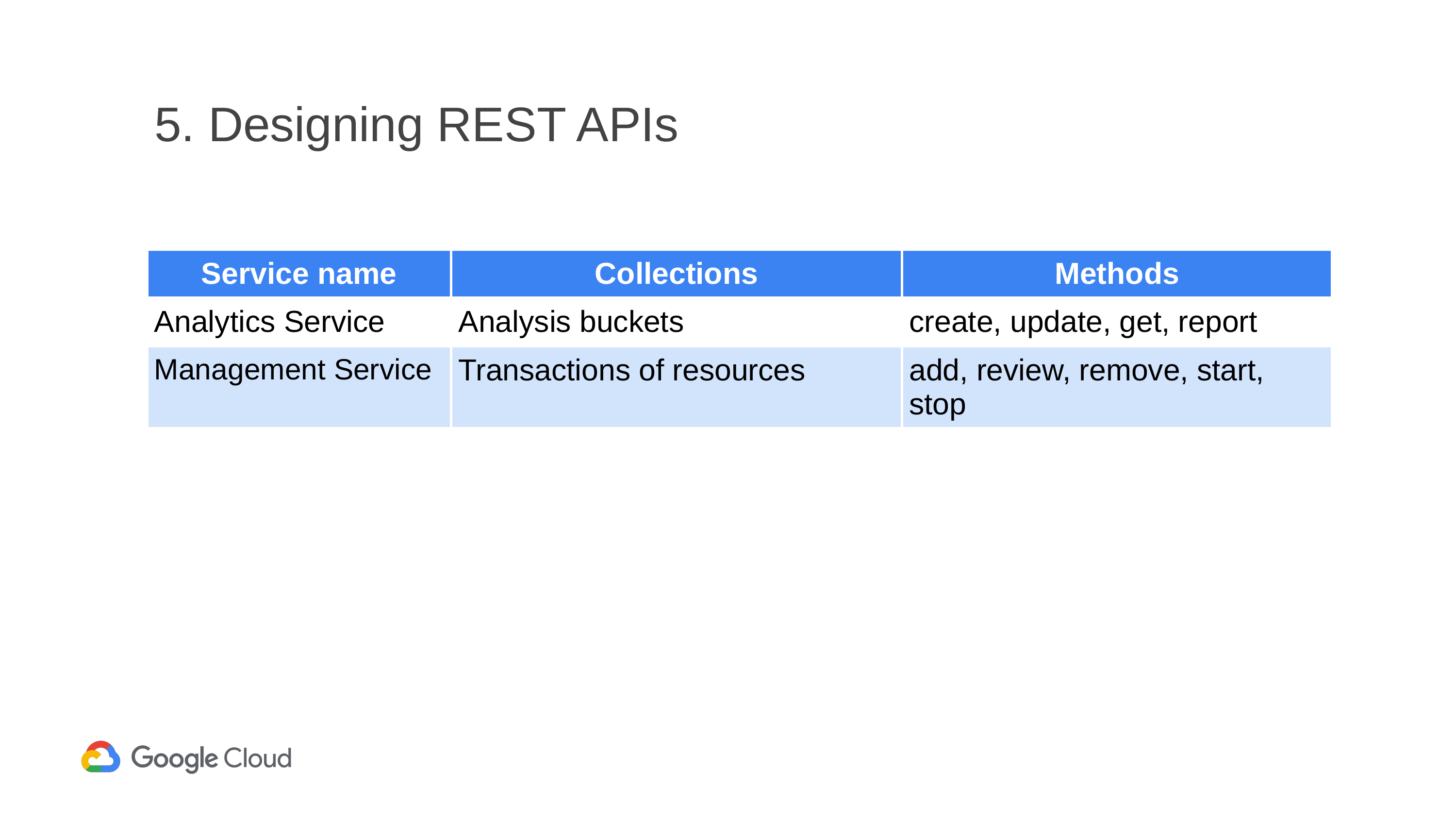

# 5. Designing REST APIs
| Service name | Collections | Methods |
| --- | --- | --- |
| Analytics Service | Analysis buckets | create, update, get, report |
| Management Service | Transactions of resources | add, review, remove, start, stop |